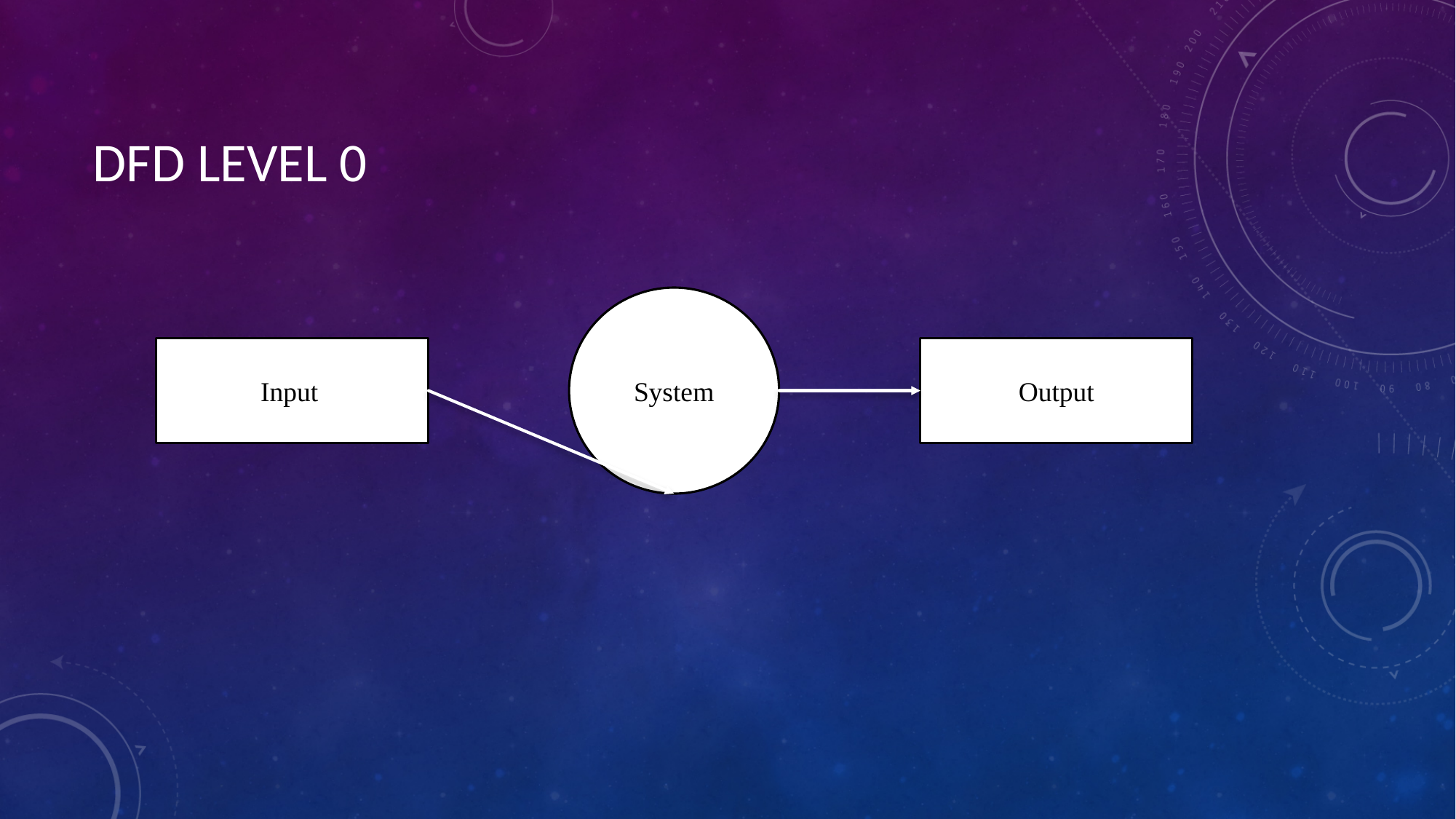

# DFD Level 0
System
Output
Input